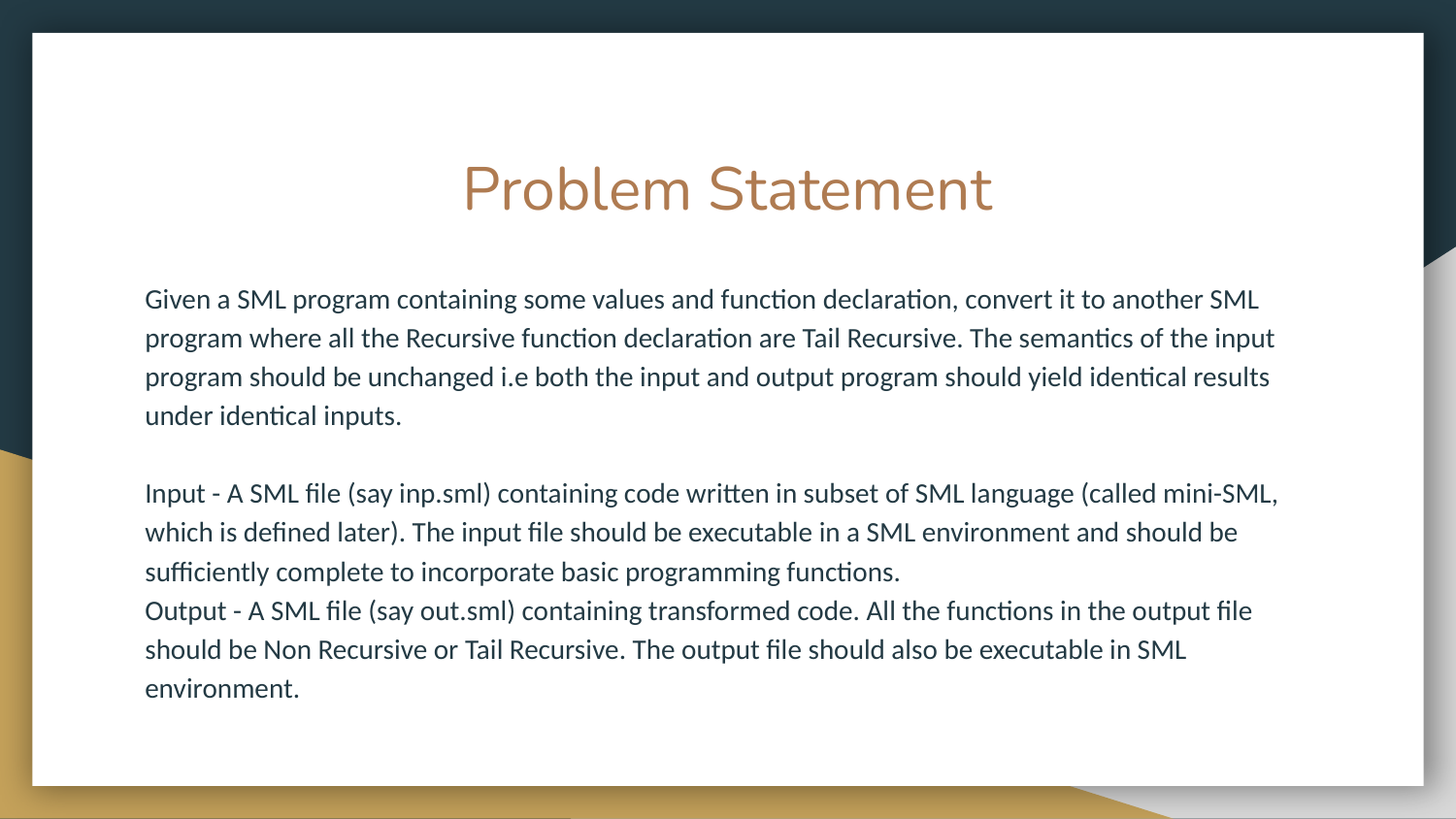

# Problem Statement
Given a SML program containing some values and function declaration, convert it to another SML program where all the Recursive function declaration are Tail Recursive. The semantics of the input program should be unchanged i.e both the input and output program should yield identical results under identical inputs.
Input - A SML file (say inp.sml) containing code written in subset of SML language (called mini-SML, which is defined later). The input file should be executable in a SML environment and should be sufficiently complete to incorporate basic programming functions.
Output - A SML file (say out.sml) containing transformed code. All the functions in the output file should be Non Recursive or Tail Recursive. The output file should also be executable in SML environment.